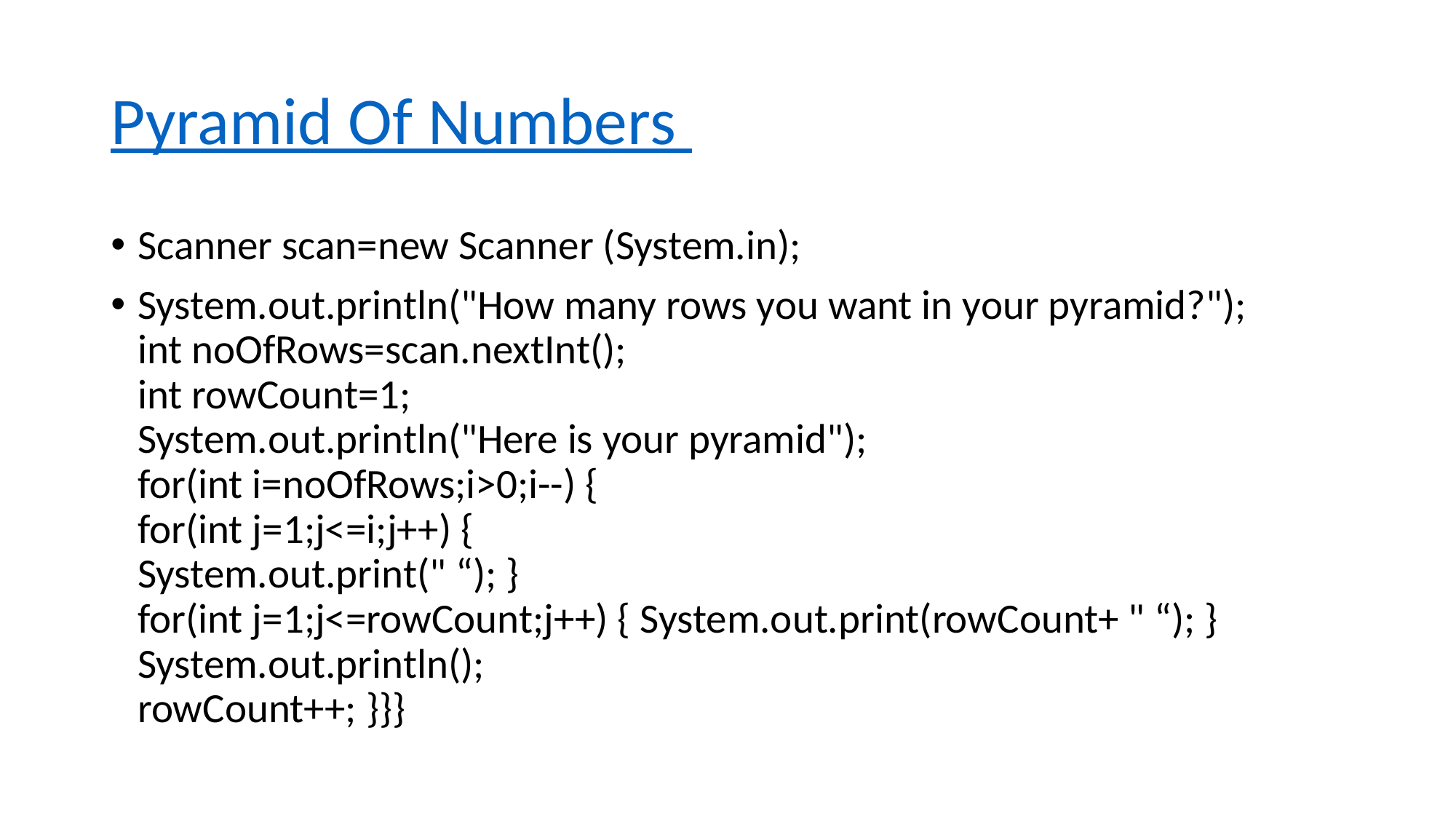

# Pyramid Of Numbers
Scanner scan=new Scanner (System.in);
System.out.println("How many rows you want in your pyramid?");
int noOfRows=scan.nextInt();
int rowCount=1;
System.out.println("Here is your pyramid");
for(int i=noOfRows;i>0;i--) {
for(int j=1;j<=i;j++) {
System.out.print(" “); }
for(int j=1;j<=rowCount;j++) { System.out.print(rowCount+ " “); } System.out.println();
rowCount++; }}}